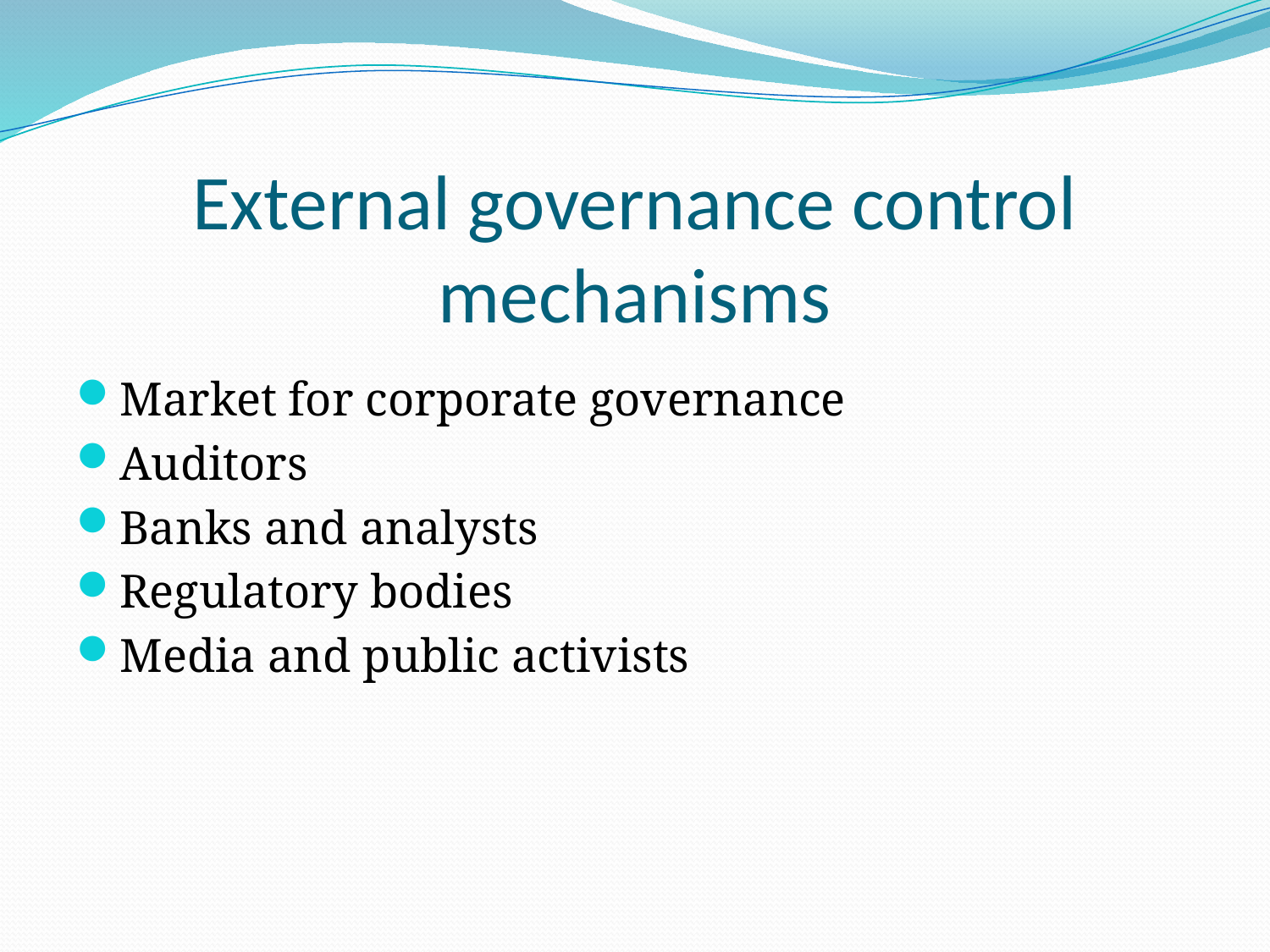

# External governance control mechanisms
Market for corporate governance
Auditors
Banks and analysts
Regulatory bodies
Media and public activists